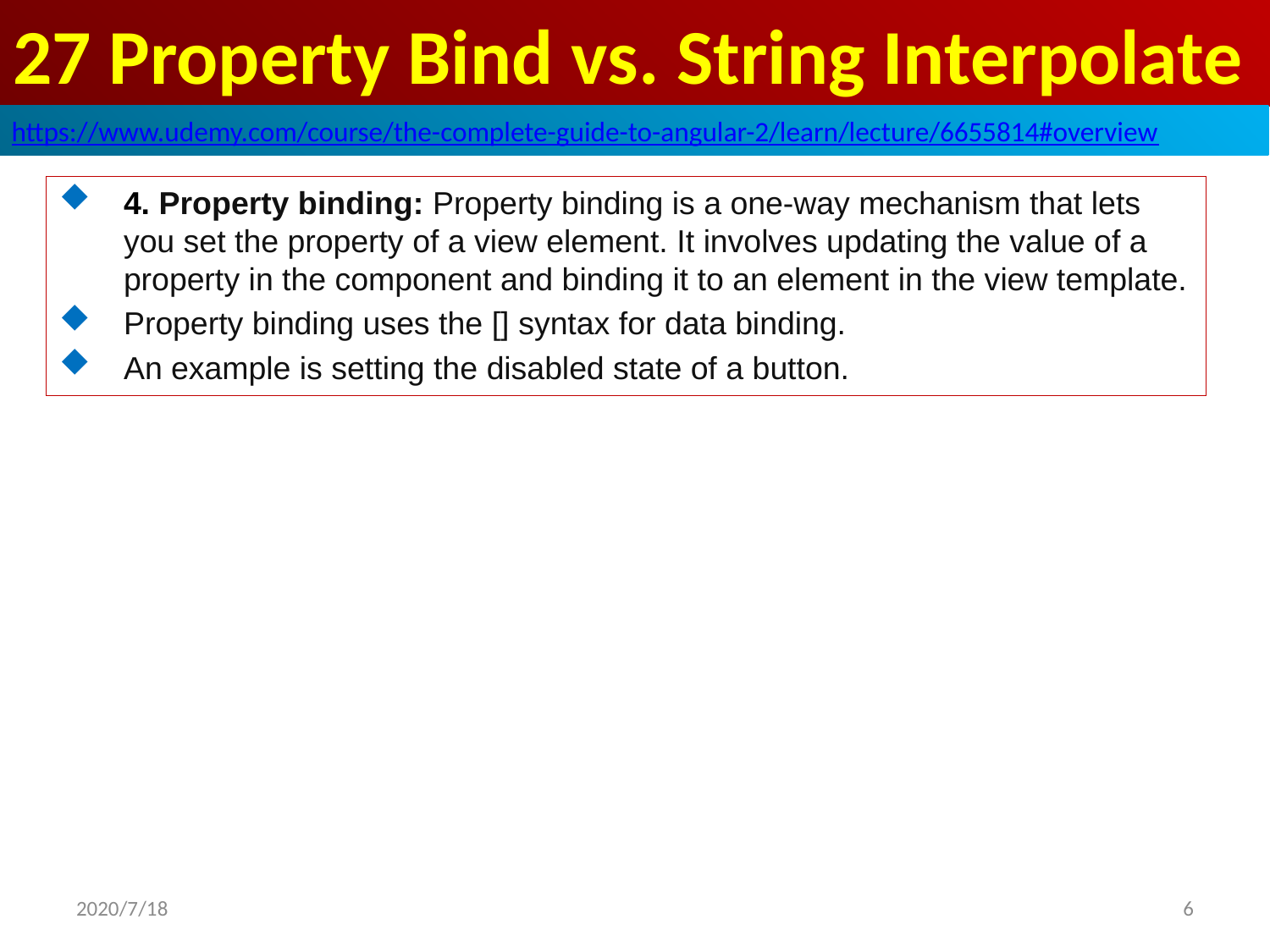

# 27 Property Bind vs. String Interpolate
https://www.udemy.com/course/the-complete-guide-to-angular-2/learn/lecture/6655814#overview
4. Property binding: Property binding is a one-way mechanism that lets you set the property of a view element. It involves updating the value of a property in the component and binding it to an element in the view template.
Property binding uses the [] syntax for data binding.
An example is setting the disabled state of a button.

6
2020/7/18